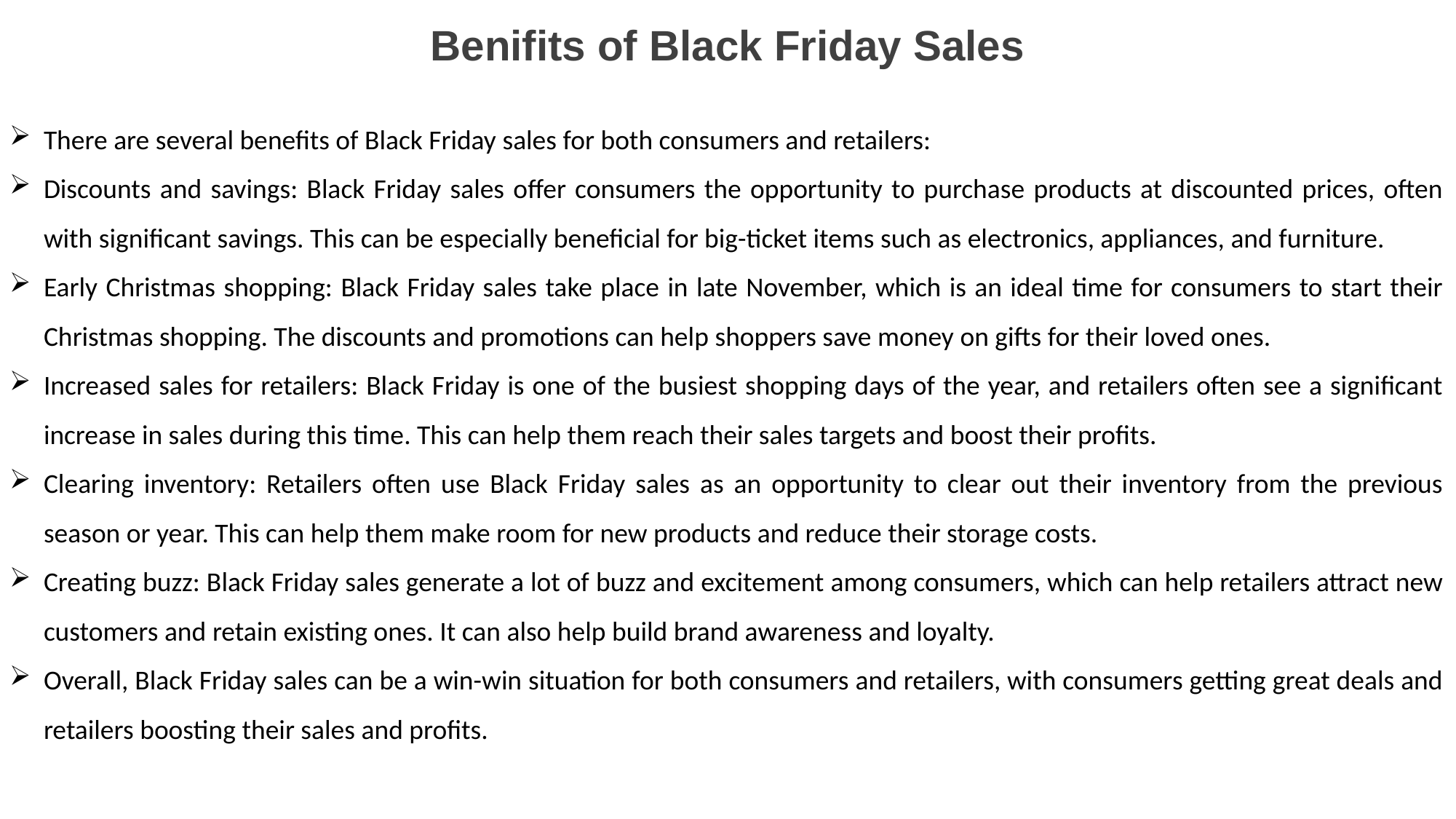

Benifits of Black Friday Sales
There are several benefits of Black Friday sales for both consumers and retailers:
Discounts and savings: Black Friday sales offer consumers the opportunity to purchase products at discounted prices, often with significant savings. This can be especially beneficial for big-ticket items such as electronics, appliances, and furniture.
Early Christmas shopping: Black Friday sales take place in late November, which is an ideal time for consumers to start their Christmas shopping. The discounts and promotions can help shoppers save money on gifts for their loved ones.
Increased sales for retailers: Black Friday is one of the busiest shopping days of the year, and retailers often see a significant increase in sales during this time. This can help them reach their sales targets and boost their profits.
Clearing inventory: Retailers often use Black Friday sales as an opportunity to clear out their inventory from the previous season or year. This can help them make room for new products and reduce their storage costs.
Creating buzz: Black Friday sales generate a lot of buzz and excitement among consumers, which can help retailers attract new customers and retain existing ones. It can also help build brand awareness and loyalty.
Overall, Black Friday sales can be a win-win situation for both consumers and retailers, with consumers getting great deals and retailers boosting their sales and profits.